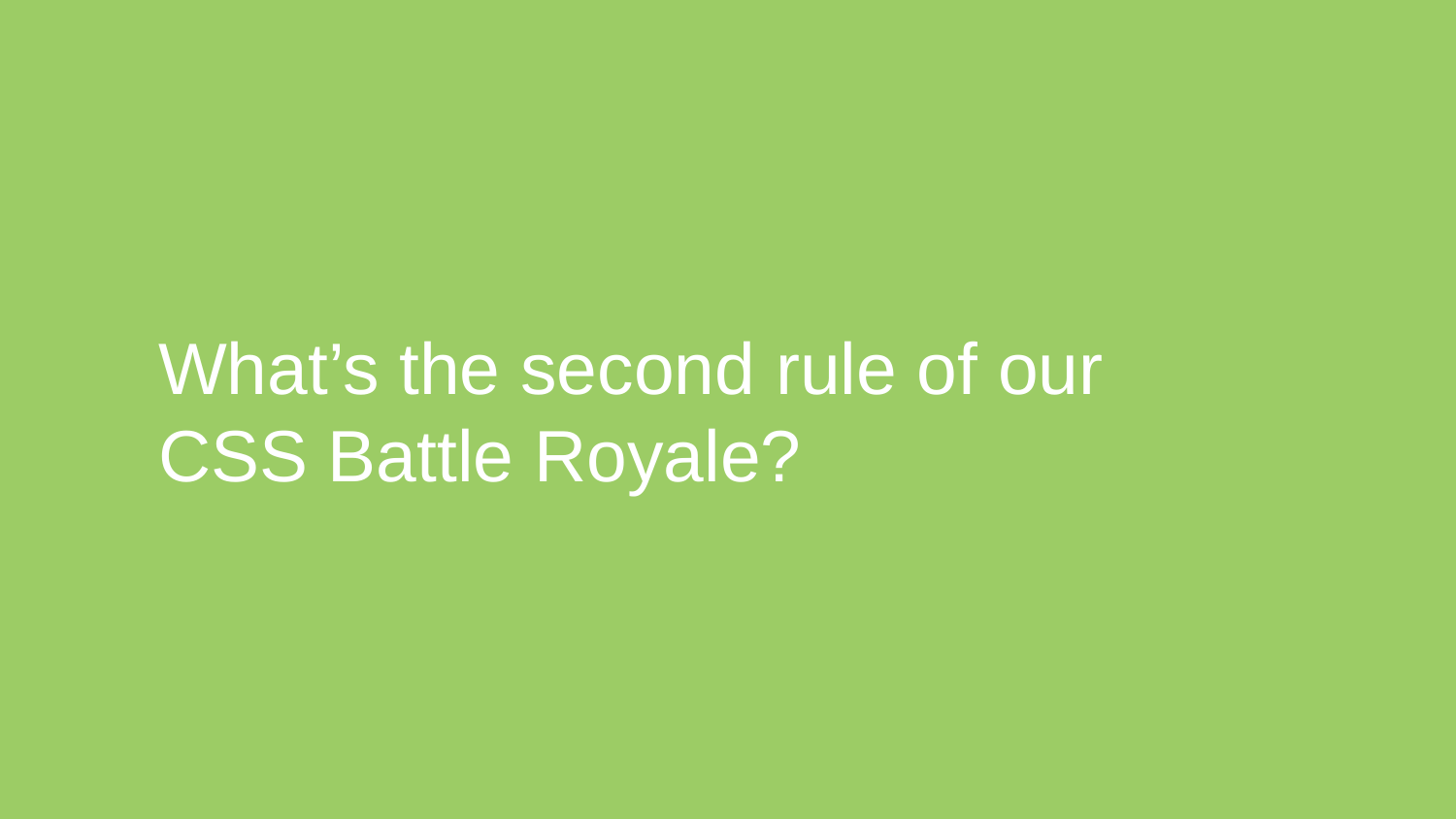

What’s the second rule of our
CSS Battle Royale?